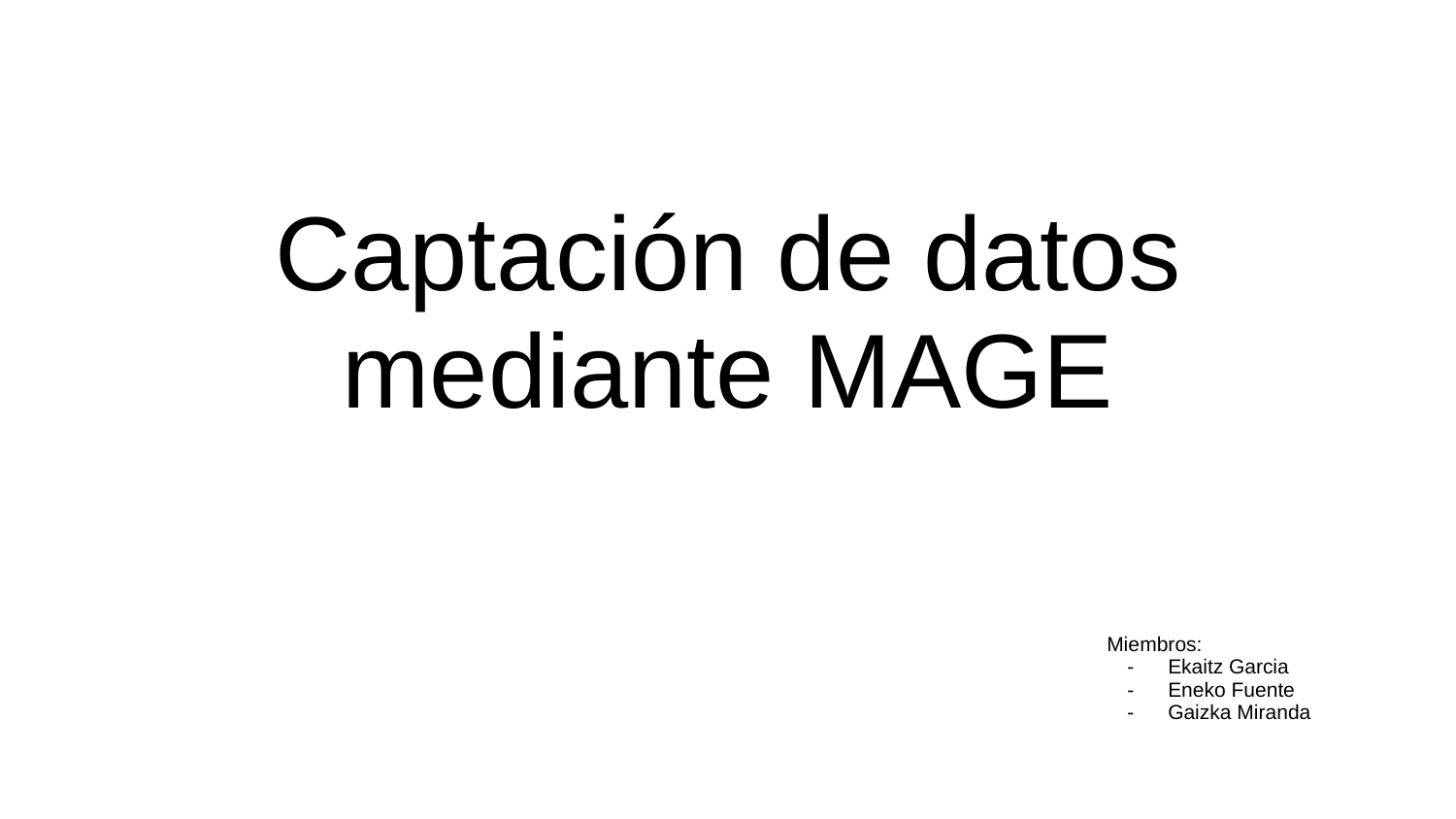

# Captación de datos mediante MAGE
Miembros:
Ekaitz Garcia
Eneko Fuente
Gaizka Miranda